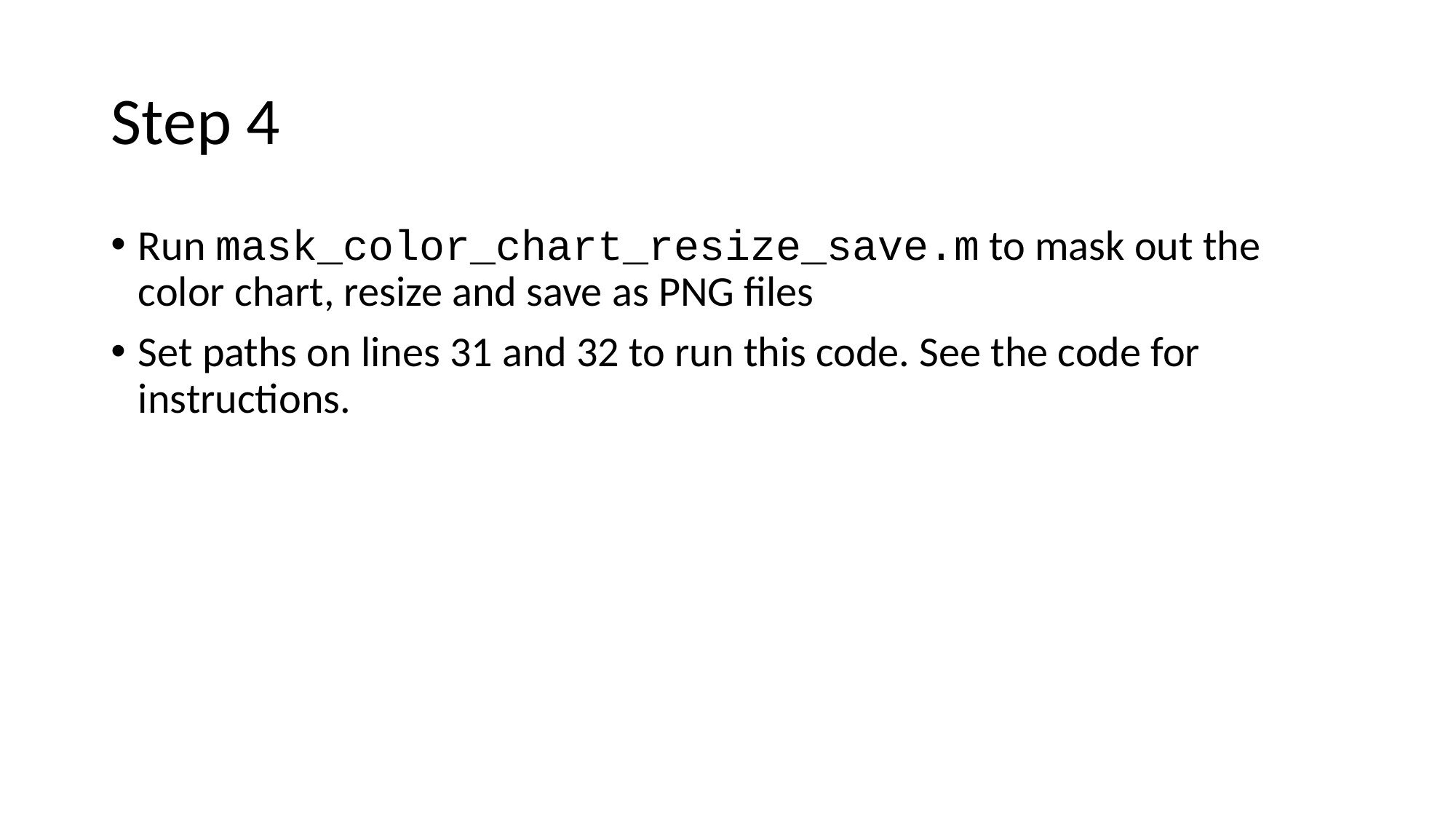

# Step 4
Run mask_color_chart_resize_save.m to mask out the color chart, resize and save as PNG files
Set paths on lines 31 and 32 to run this code. See the code for instructions.